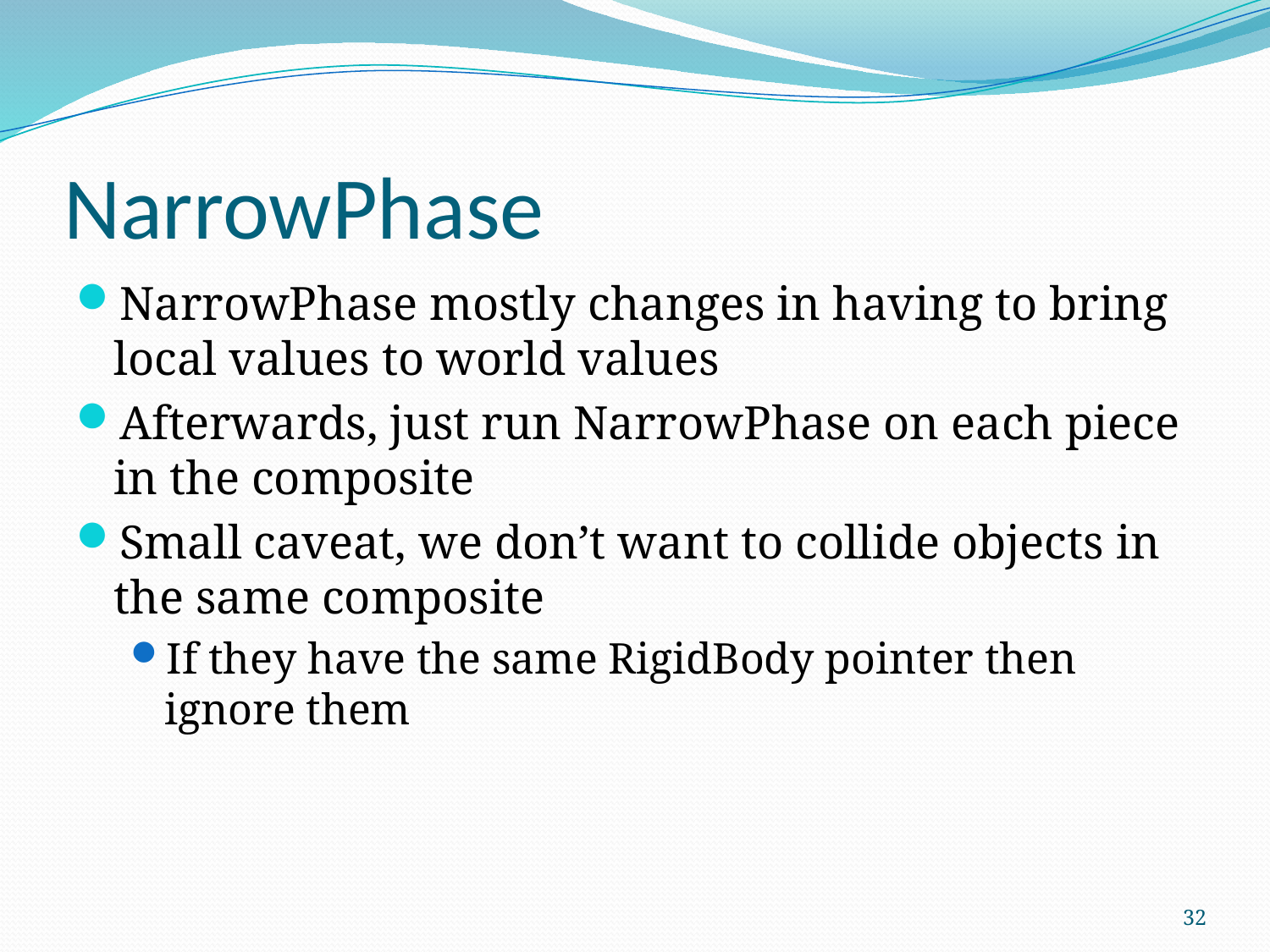

# NarrowPhase
NarrowPhase mostly changes in having to bring local values to world values
Afterwards, just run NarrowPhase on each piece in the composite
Small caveat, we don’t want to collide objects in the same composite
If they have the same RigidBody pointer then ignore them
32